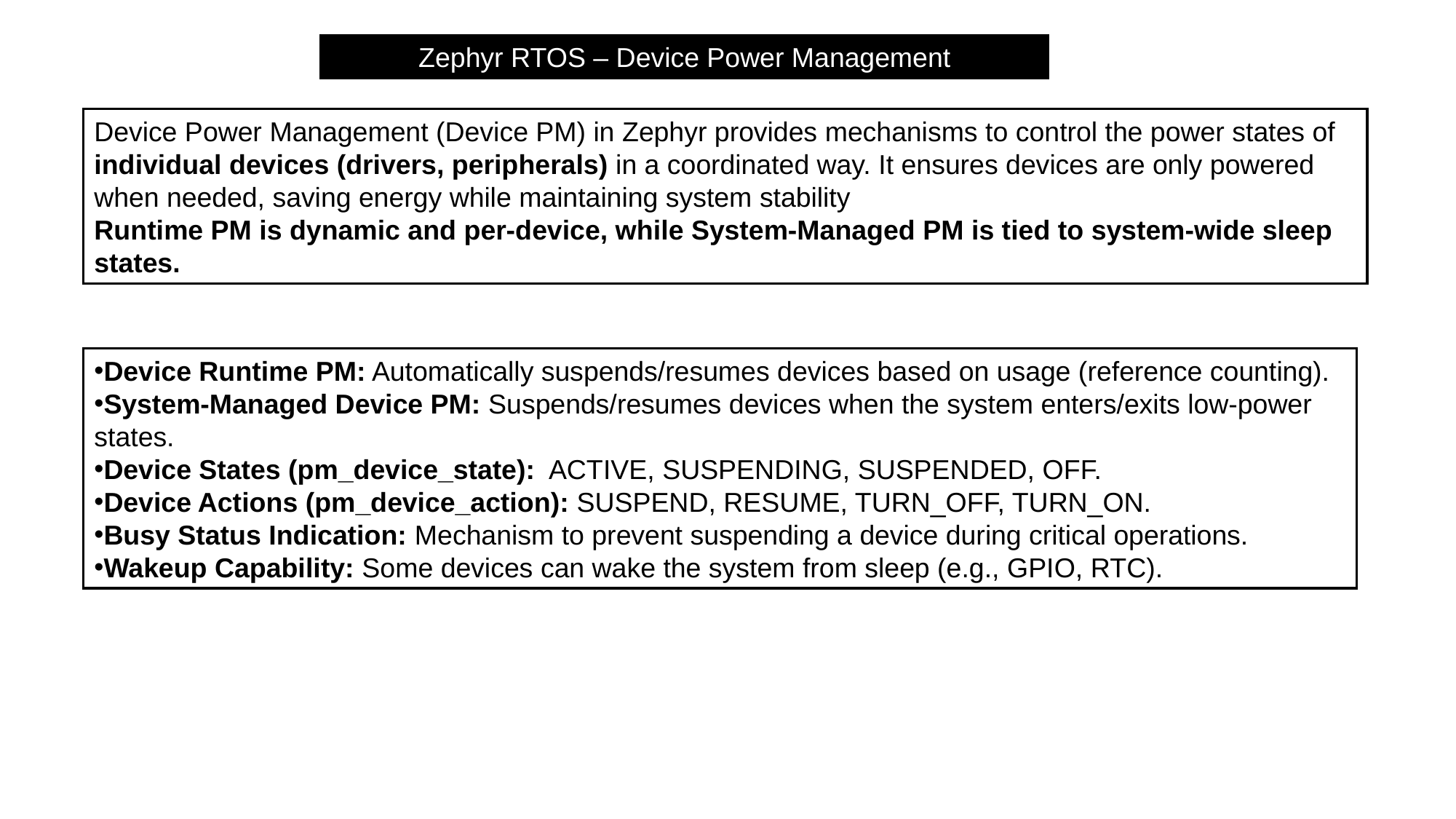

Zephyr RTOS – Device Power Management
Device Power Management (Device PM) in Zephyr provides mechanisms to control the power states of individual devices (drivers, peripherals) in a coordinated way. It ensures devices are only powered when needed, saving energy while maintaining system stability
Runtime PM is dynamic and per‑device, while System‑Managed PM is tied to system‑wide sleep states.
Device Runtime PM: Automatically suspends/resumes devices based on usage (reference counting).
System-Managed Device PM: Suspends/resumes devices when the system enters/exits low-power states.
Device States (pm_device_state):  ACTIVE, SUSPENDING, SUSPENDED, OFF.
Device Actions (pm_device_action): SUSPEND, RESUME, TURN_OFF, TURN_ON.
Busy Status Indication: Mechanism to prevent suspending a device during critical operations.
Wakeup Capability: Some devices can wake the system from sleep (e.g., GPIO, RTC).